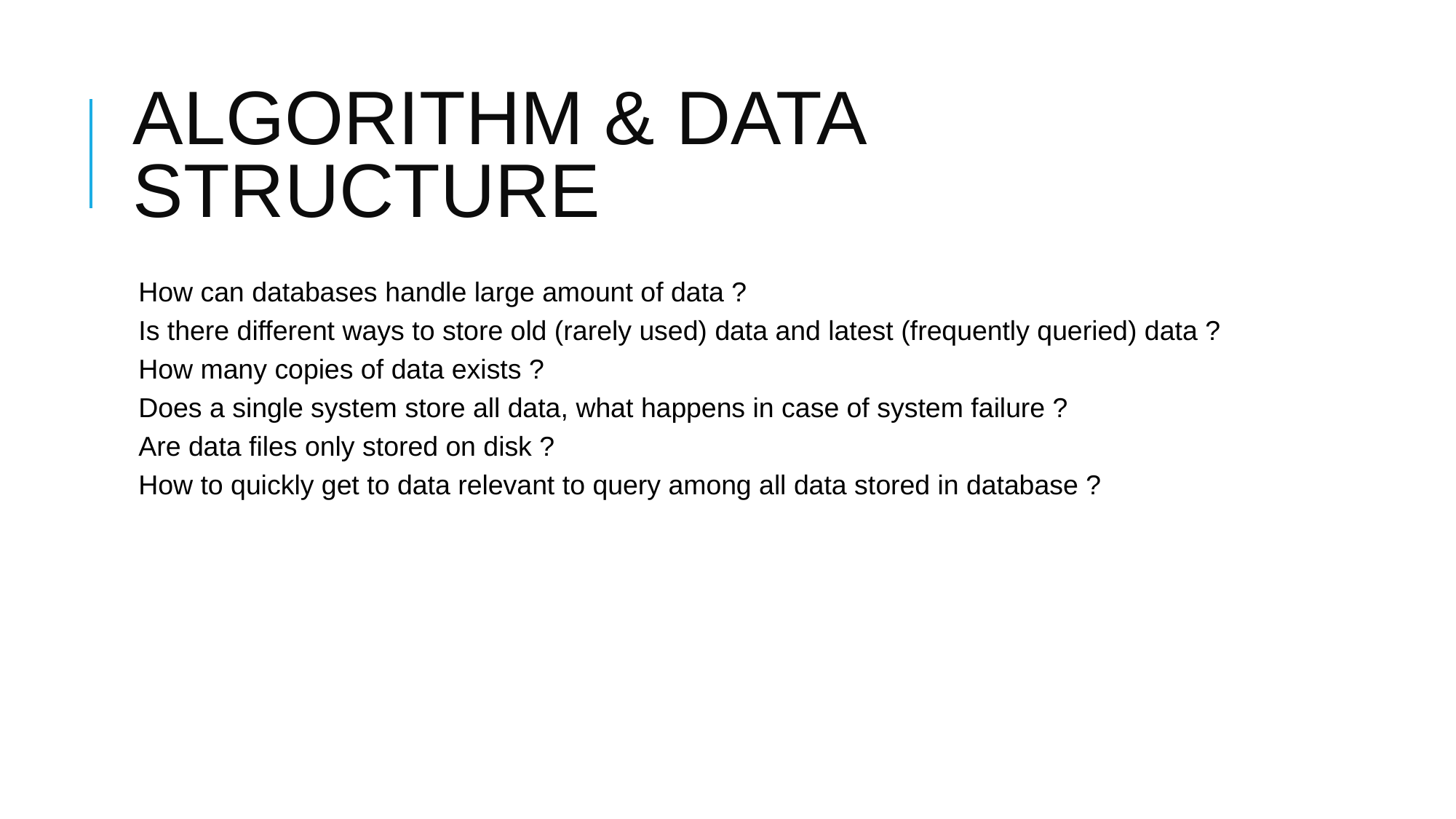

# ALGORITHM & DATA STRUCTURE
How can databases handle large amount of data ?
Is there different ways to store old (rarely used) data and latest (frequently queried) data ?
How many copies of data exists ?
Does a single system store all data, what happens in case of system failure ?
Are data files only stored on disk ?
How to quickly get to data relevant to query among all data stored in database ?